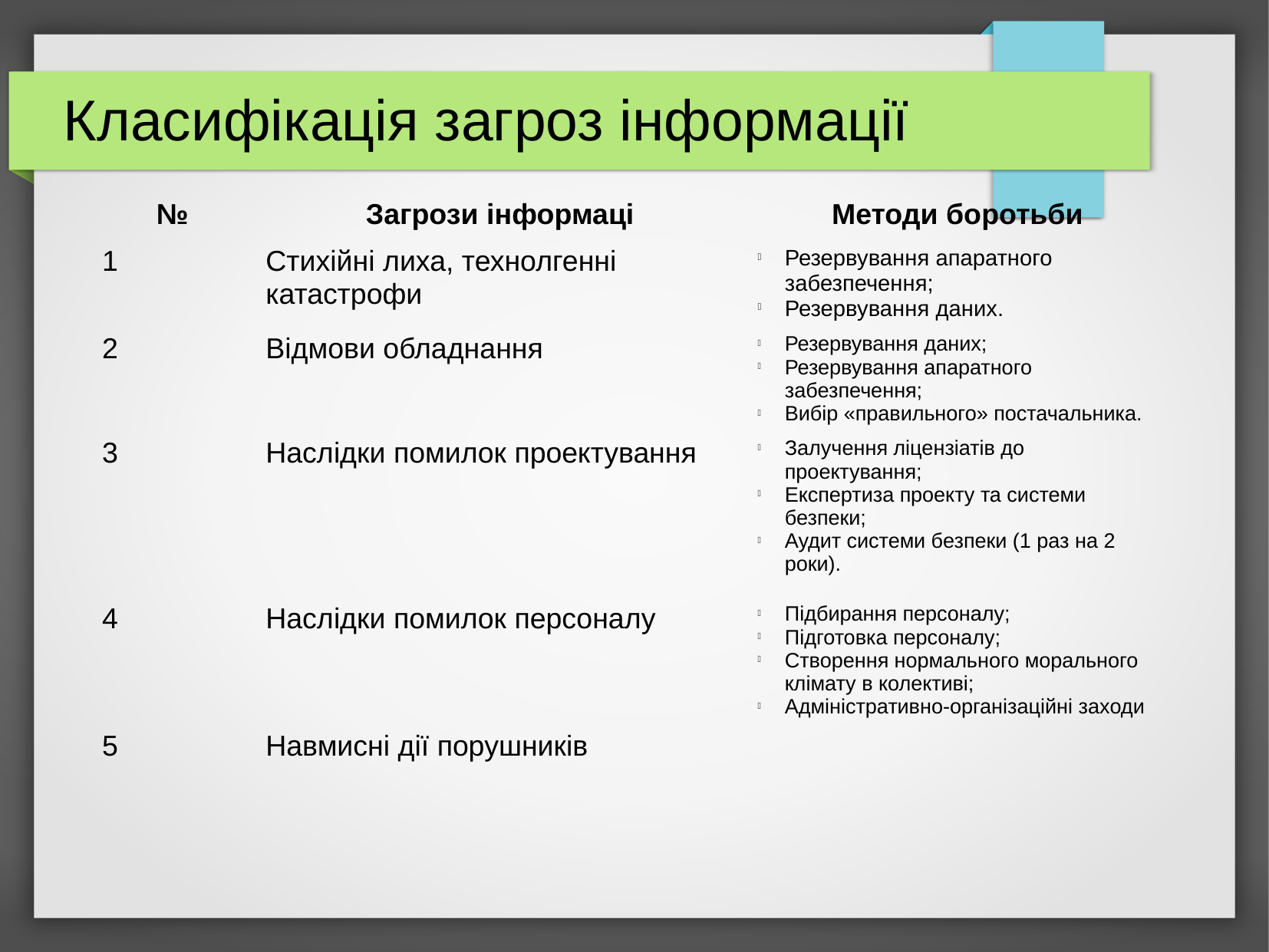

Класифікація загроз інформації
| № | Загрози інформаці | Методи боротьби |
| --- | --- | --- |
| 1 | Стихійні лиха, технолгенні катастрофи | Резервування апаратного забезпечення; Резервування даних. |
| 2 | Відмови обладнання | Резервування даних; Резервування апаратного забезпечення; Вибір «правильного» постачальника. |
| 3 | Наслідки помилок проектування | Залучення ліцензіатів до проектування; Експертиза проекту та системи безпеки; Аудит системи безпеки (1 раз на 2 роки). |
| 4 | Наслідки помилок персоналу | Підбирання персоналу; Підготовка персоналу; Створення нормального морального клімату в колективі; Адміністративно-організаційні заходи |
| 5 | Навмисні дії порушників |  |